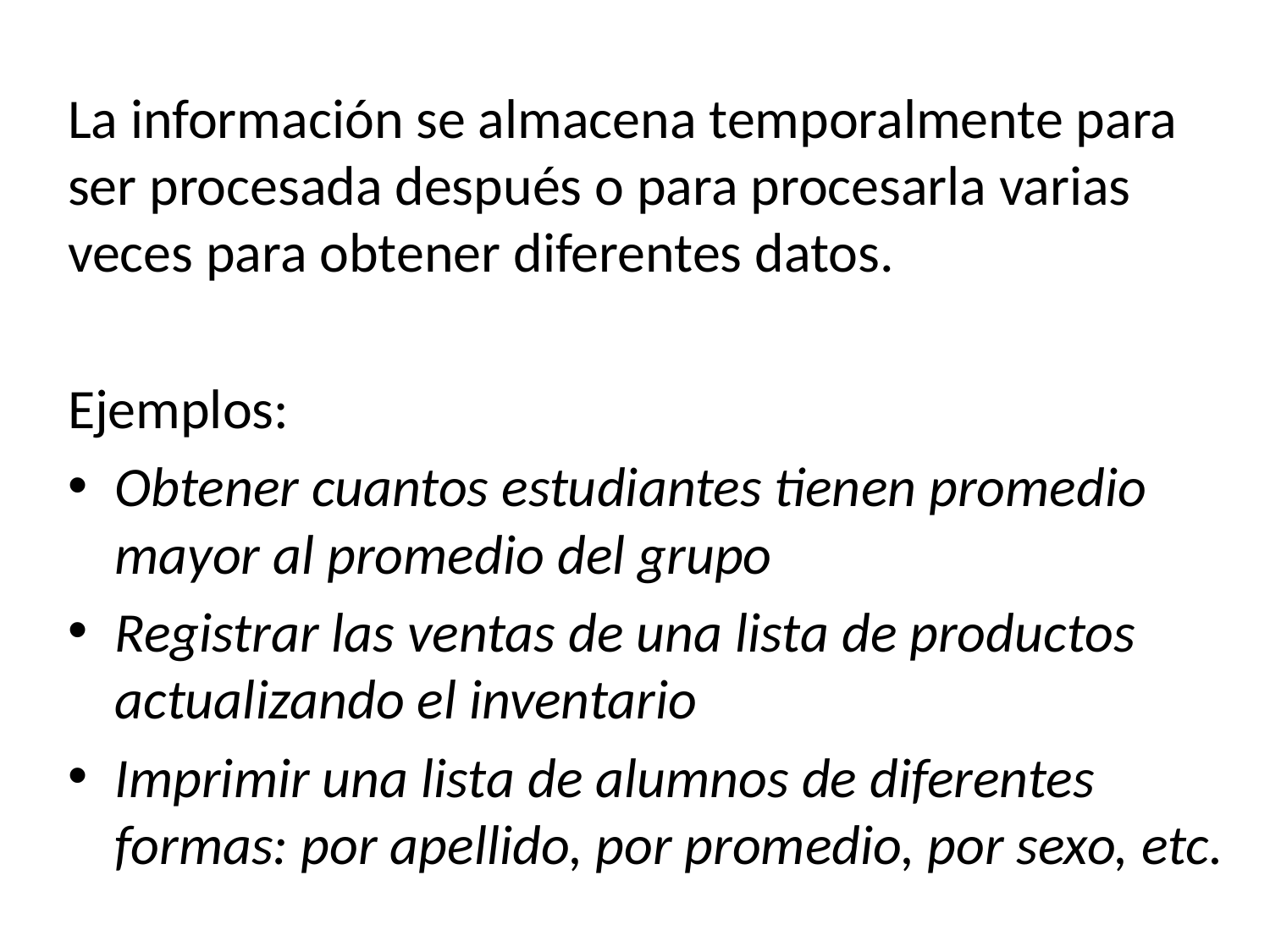

La información se almacena temporalmente para ser procesada después o para procesarla varias veces para obtener diferentes datos.

Ejemplos:
Obtener cuantos estudiantes tienen promedio mayor al promedio del grupo
Registrar las ventas de una lista de productos actualizando el inventario
Imprimir una lista de alumnos de diferentes formas: por apellido, por promedio, por sexo, etc.